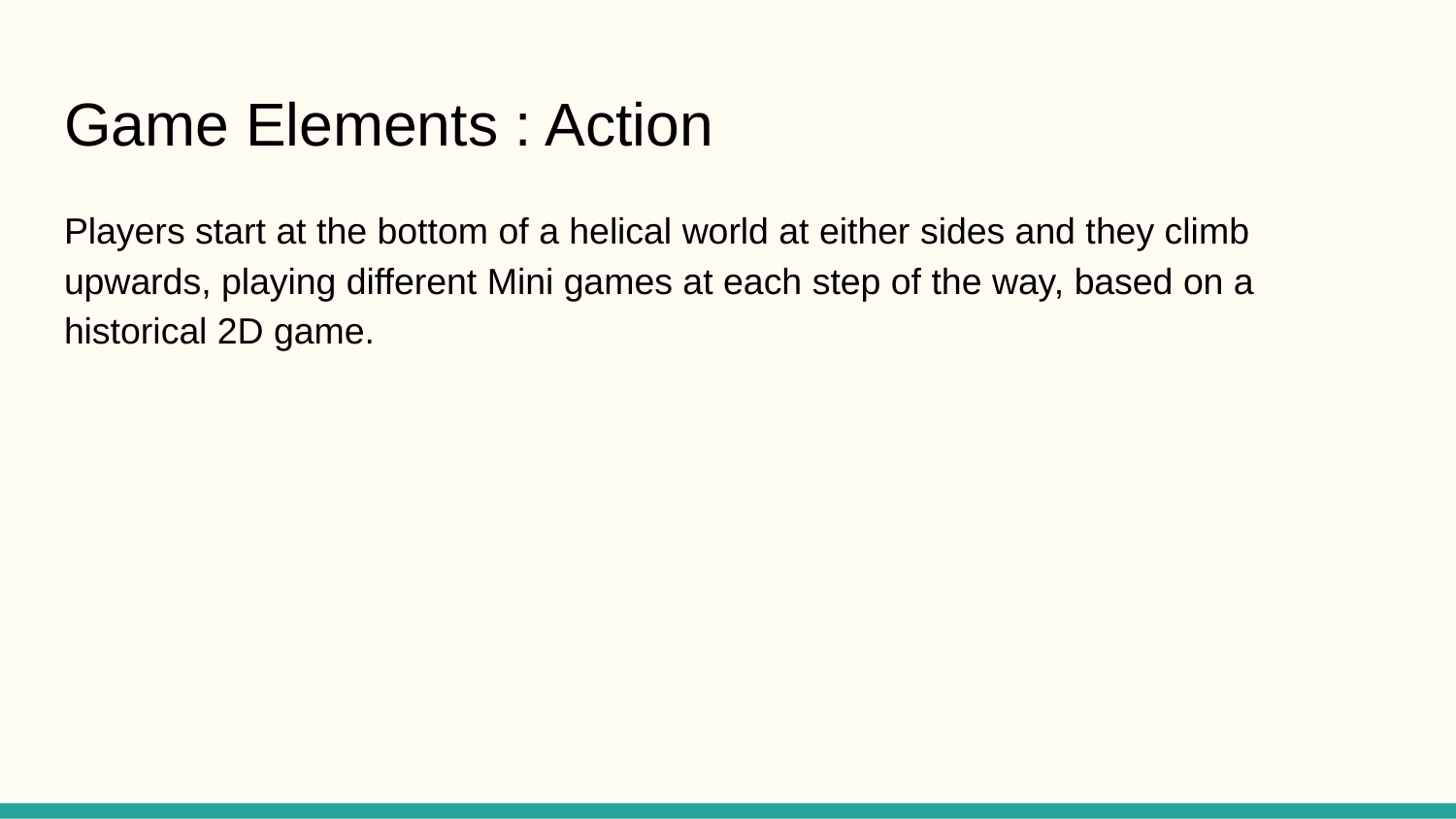

# Game Elements : Action
Players start at the bottom of a helical world at either sides and they climb upwards, playing different Mini games at each step of the way, based on a historical 2D game.